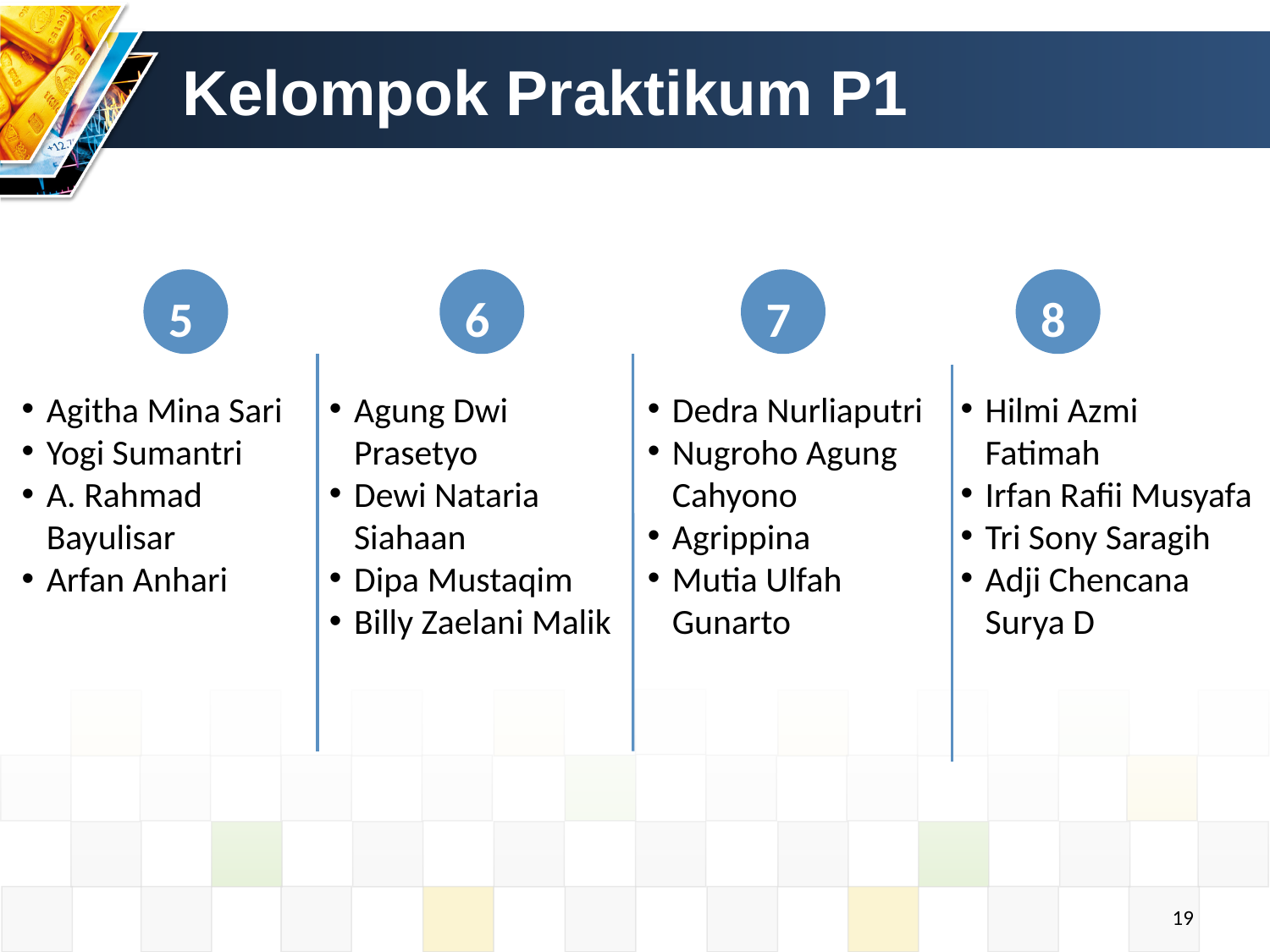

# Kelompok Praktikum P1
5
6
7
8
Agitha Mina Sari
Yogi Sumantri
A. Rahmad Bayulisar
Arfan Anhari
Agung Dwi Prasetyo
Dewi Nataria Siahaan
Dipa Mustaqim
Billy Zaelani Malik
Dedra Nurliaputri
Nugroho Agung Cahyono
Agrippina
Mutia Ulfah Gunarto
Hilmi Azmi Fatimah
Irfan Rafii Musyafa
Tri Sony Saragih
Adji Chencana Surya D
19